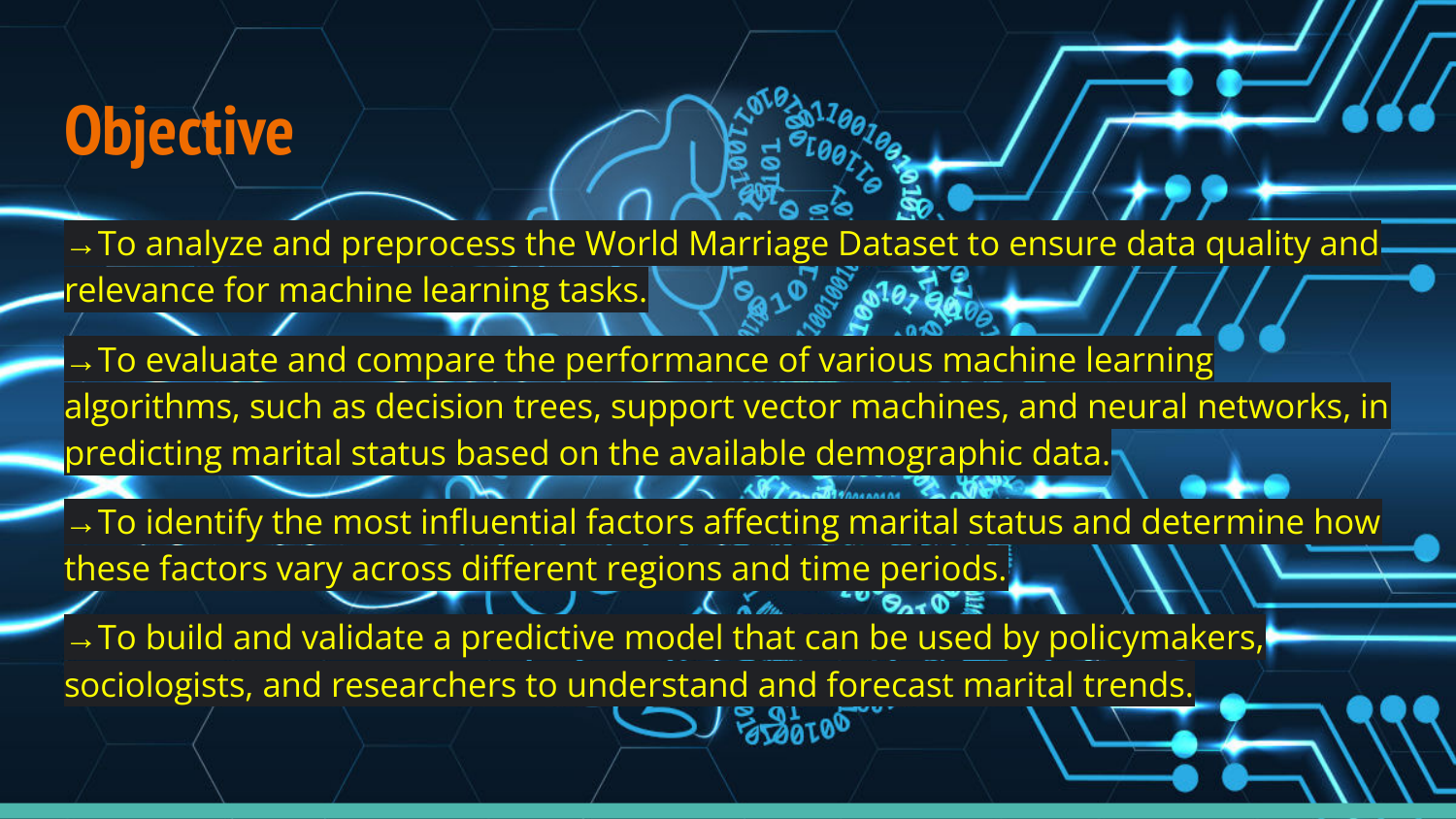

# Objective
→To analyze and preprocess the World Marriage Dataset to ensure data quality and relevance for machine learning tasks.
→To evaluate and compare the performance of various machine learning algorithms, such as decision trees, support vector machines, and neural networks, in predicting marital status based on the available demographic data.
→To identify the most influential factors affecting marital status and determine how these factors vary across different regions and time periods.
→To build and validate a predictive model that can be used by policymakers, sociologists, and researchers to understand and forecast marital trends.